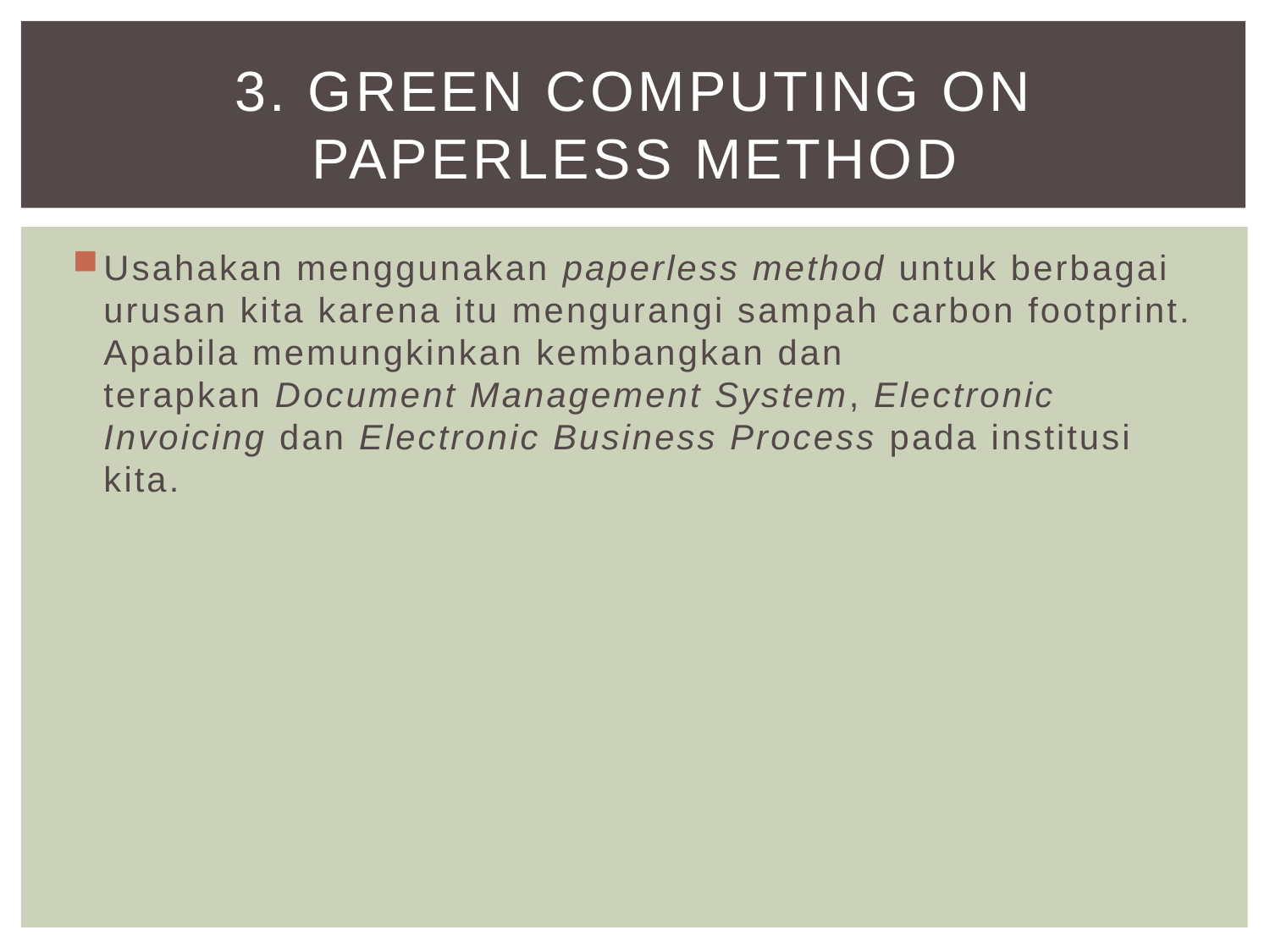

# 3. Green Computing on Paperless Method
Usahakan menggunakan paperless method untuk berbagai urusan kita karena itu mengurangi sampah carbon footprint. Apabila memungkinkan kembangkan dan terapkan Document Management System, Electronic Invoicing dan Electronic Business Process pada institusi kita.